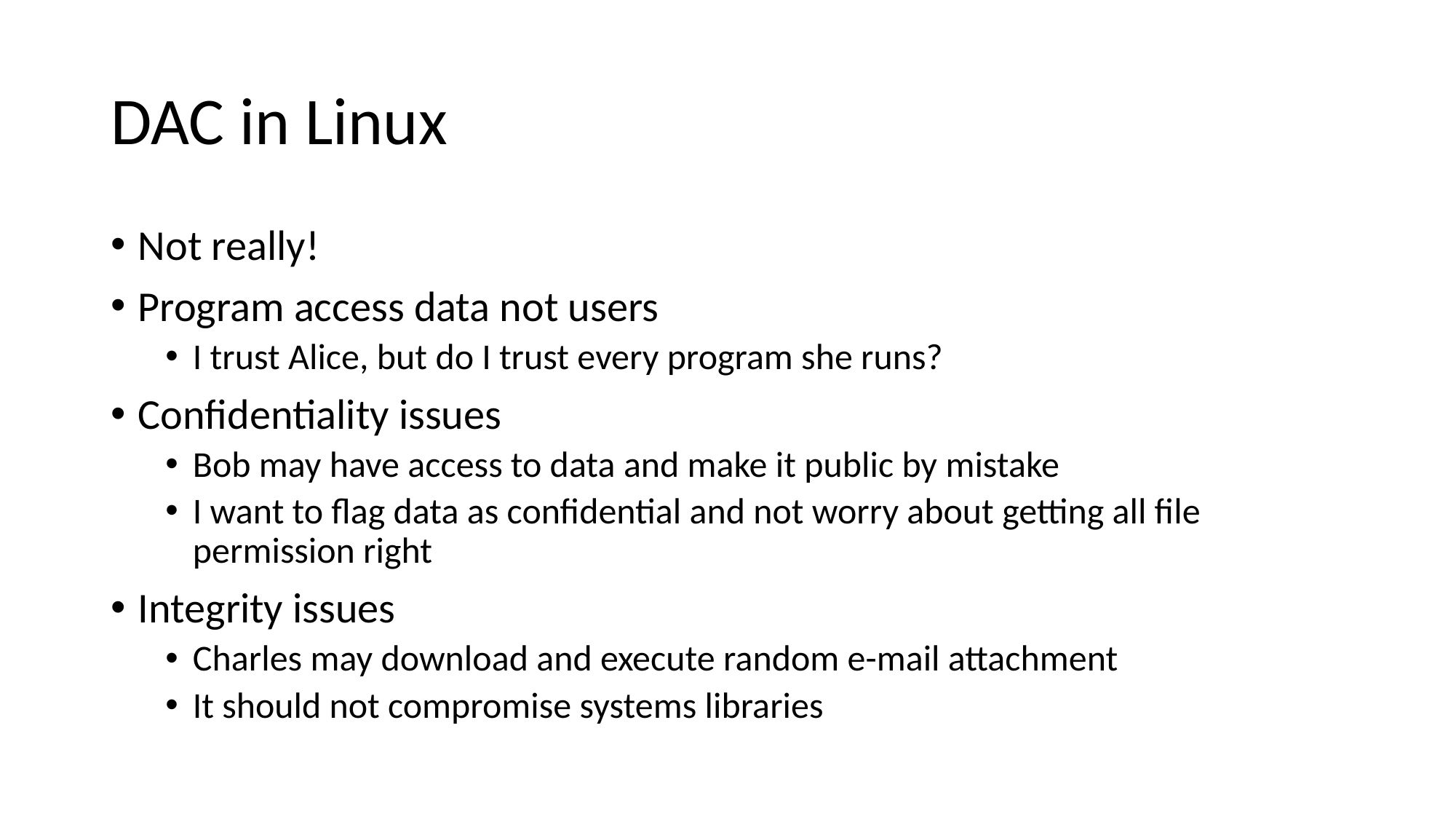

# DAC in Linux
Not really!
Program access data not users
I trust Alice, but do I trust every program she runs?
Confidentiality issues
Bob may have access to data and make it public by mistake
I want to flag data as confidential and not worry about getting all file permission right
Integrity issues
Charles may download and execute random e-mail attachment
It should not compromise systems libraries